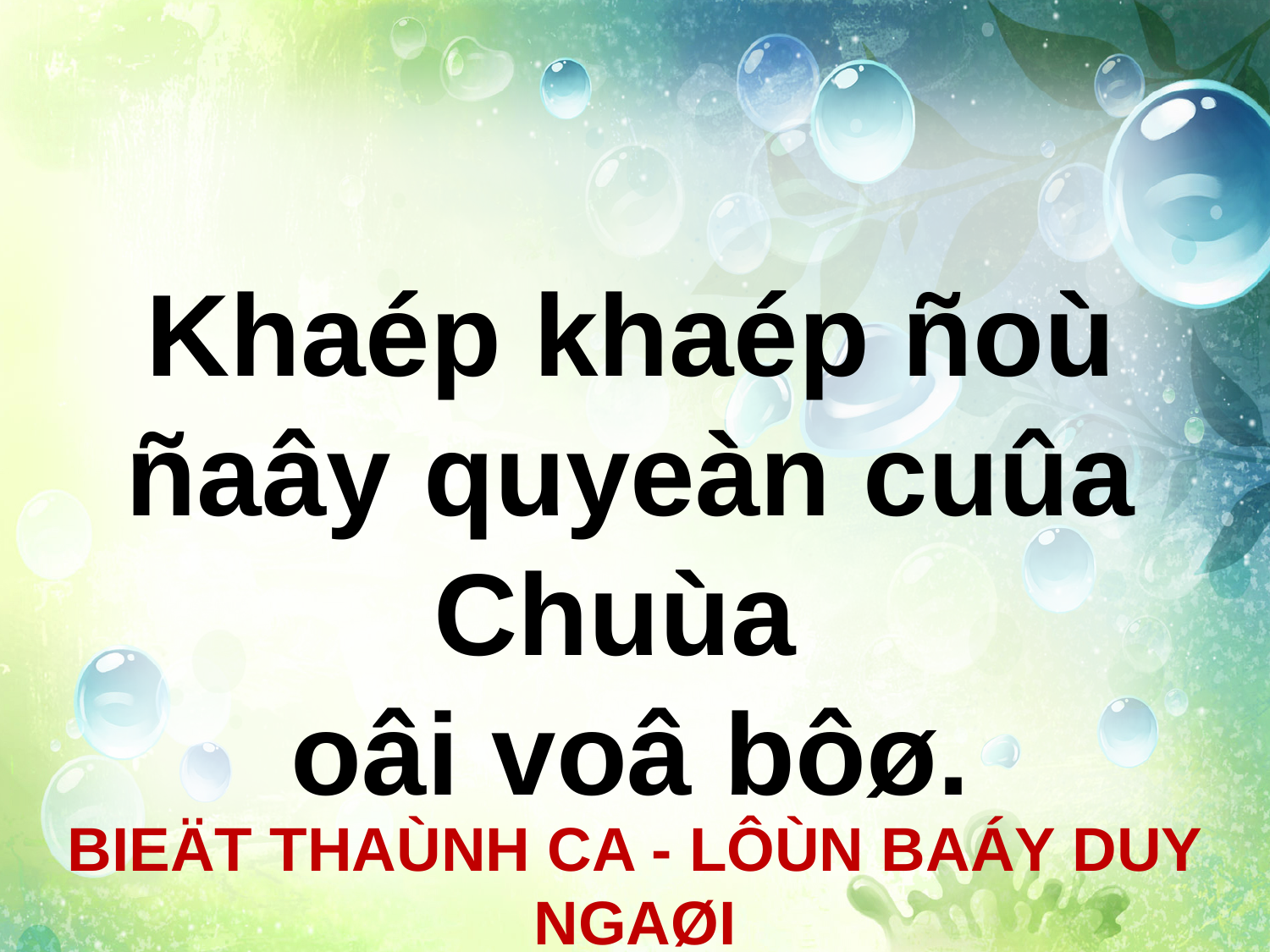

Khaép khaép ñoù ñaây quyeàn cuûa Chuùa
oâi voâ bôø.
BIEÄT THAÙNH CA - LÔÙN BAÁY DUY NGAØI